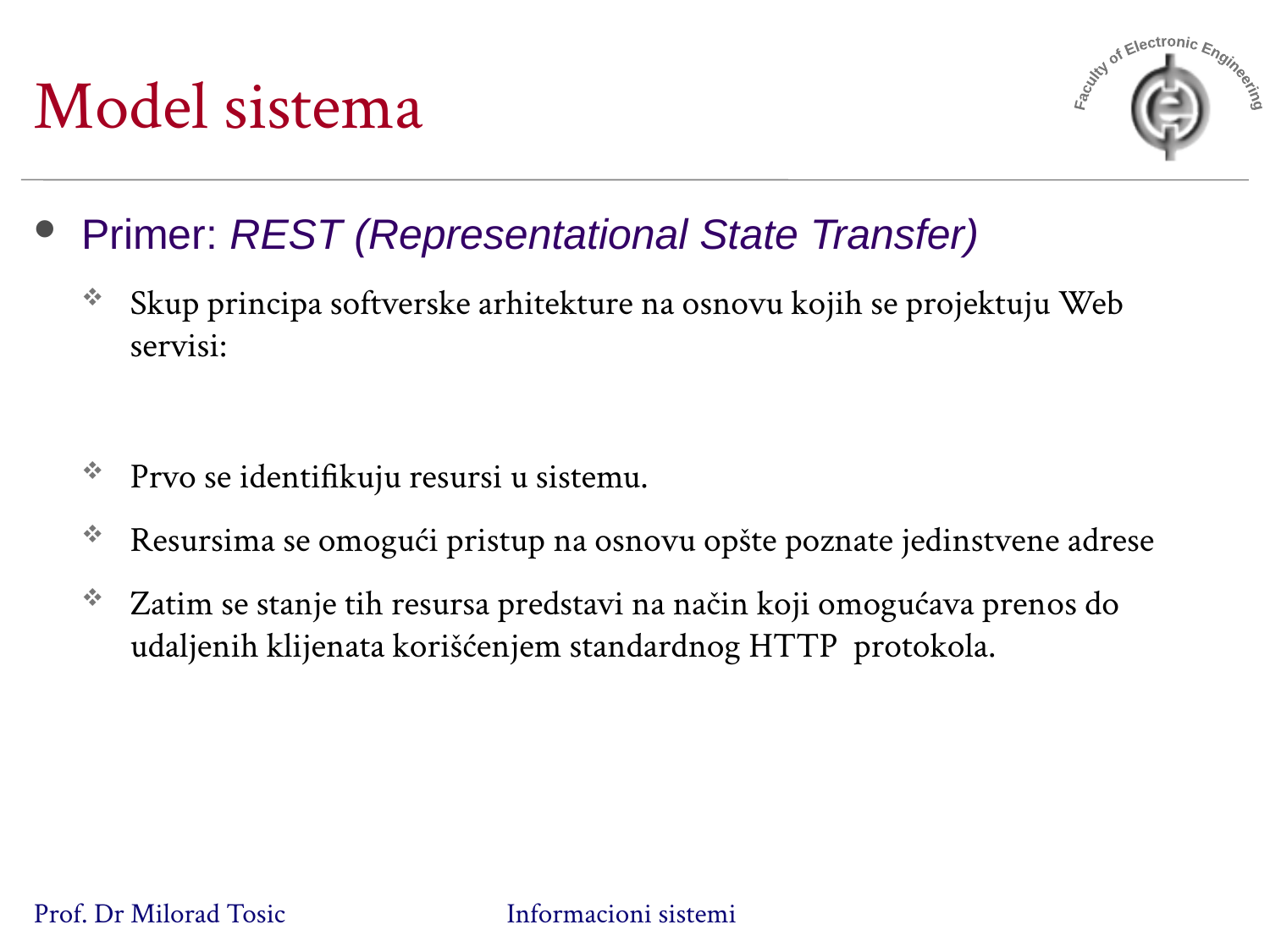

# Model sistema
Primer: REST (Representational State Transfer)
Skup principa softverske arhitekture na osnovu kojih se projektuju Web servisi:

Prvo se identifikuju resursi u sistemu.
Resursima se omogući pristup na osnovu opšte poznate jedinstvene adrese
Zatim se stanje tih resursa predstavi na način koji omogućava prenos do udaljenih klijenata korišćenjem standardnog HTTP  protokola.

Prof. Dr Milorad Tosic                                   Informacioni sistemi